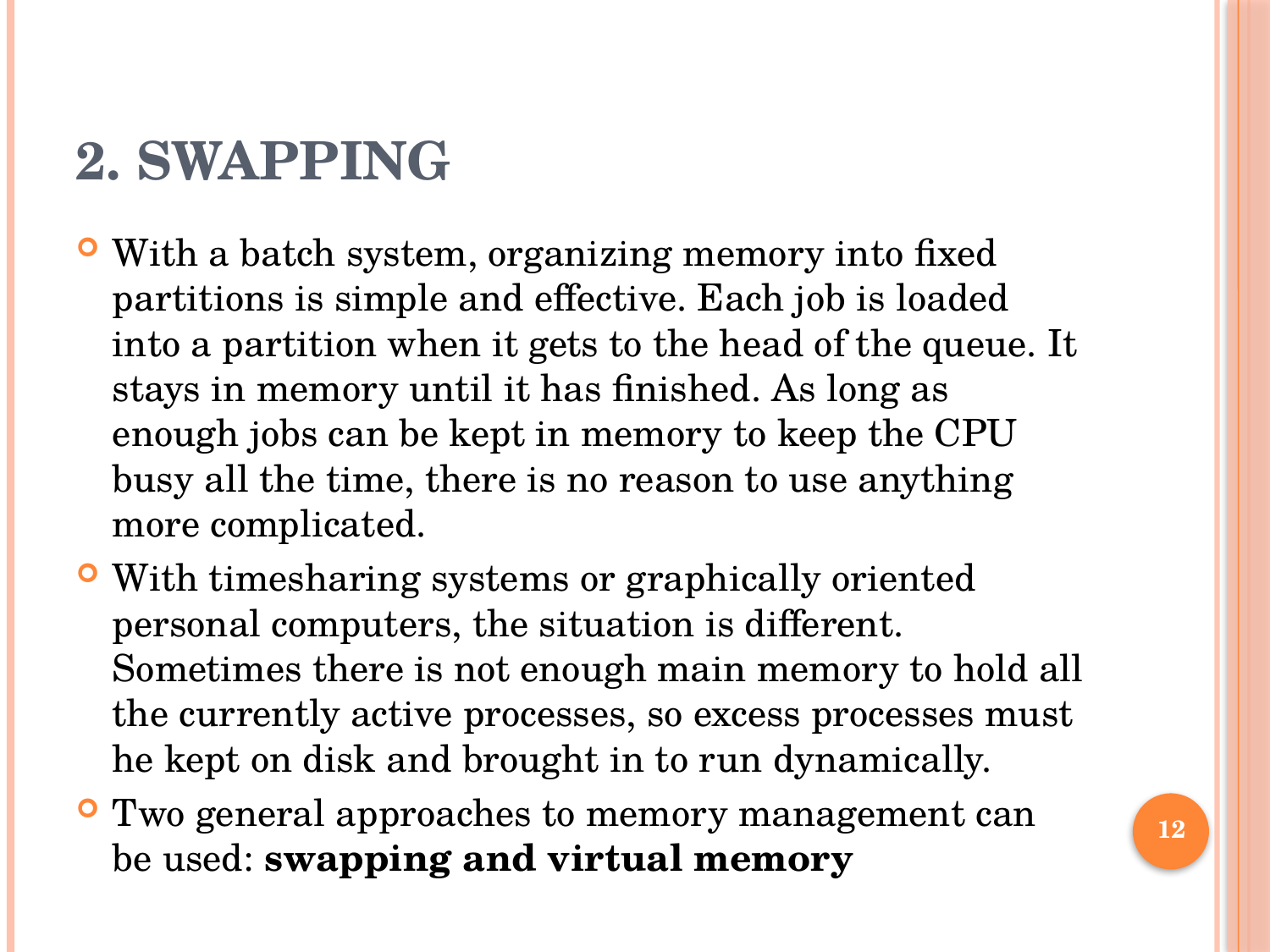

# 2. SWAPPING
With a batch system, organizing memory into fixed partitions is simple and effective. Each job is loaded into a partition when it gets to the head of the queue. It stays in memory until it has finished. As long as enough jobs can be kept in memory to keep the CPU busy all the time, there is no reason to use anything more complicated.
With timesharing systems or graphically oriented personal computers, the situation is different. Sometimes there is not enough main memory to hold all the currently active processes, so excess processes must he kept on disk and brought in to run dynamically.
Two general approaches to memory management can be used: swapping and virtual memory

12